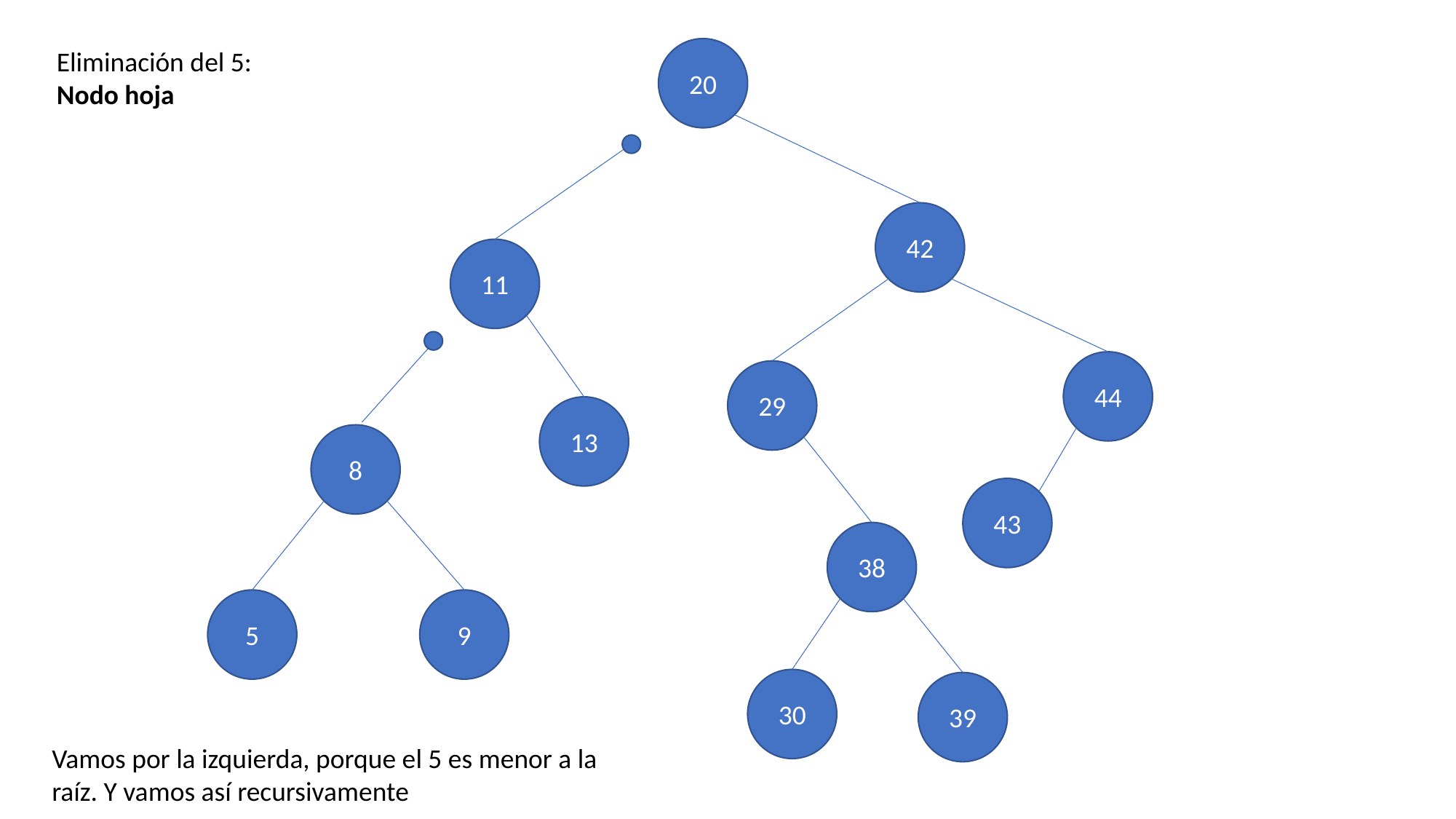

20
Eliminación del 5:
Nodo hoja

42
11

44
29
13
8
43
38
5
9
30
39
Vamos por la izquierda, porque el 5 es menor a la raíz. Y vamos así recursivamente